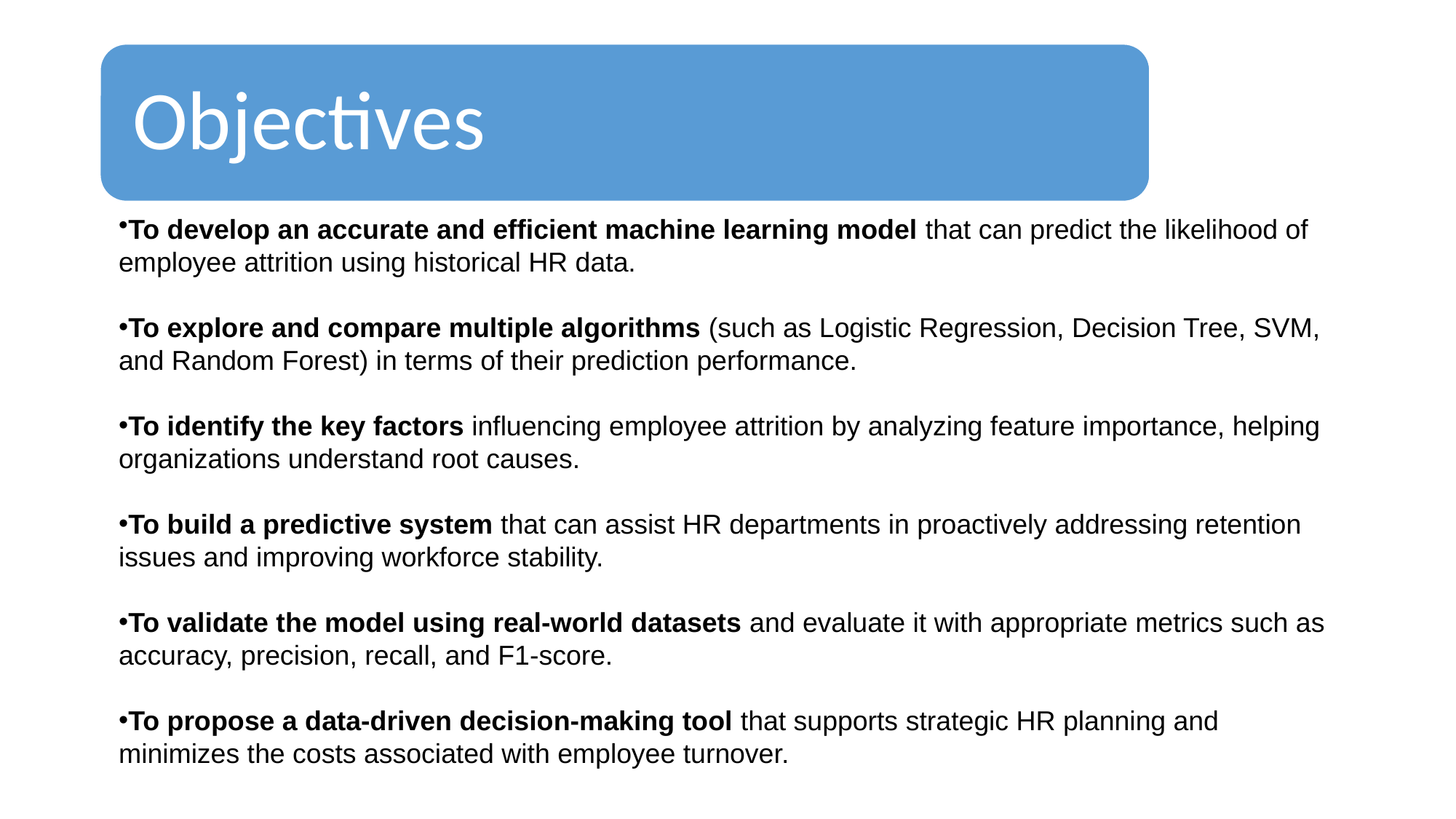

Objectives
To develop an accurate and efficient machine learning model that can predict the likelihood of employee attrition using historical HR data.

To explore and compare multiple algorithms (such as Logistic Regression, Decision Tree, SVM, and Random Forest) in terms of their prediction performance.

To identify the key factors influencing employee attrition by analyzing feature importance, helping organizations understand root causes.

To build a predictive system that can assist HR departments in proactively addressing retention issues and improving workforce stability.

To validate the model using real-world datasets and evaluate it with appropriate metrics such as accuracy, precision, recall, and F1-score.

To propose a data-driven decision-making tool that supports strategic HR planning and minimizes the costs associated with employee turnover.